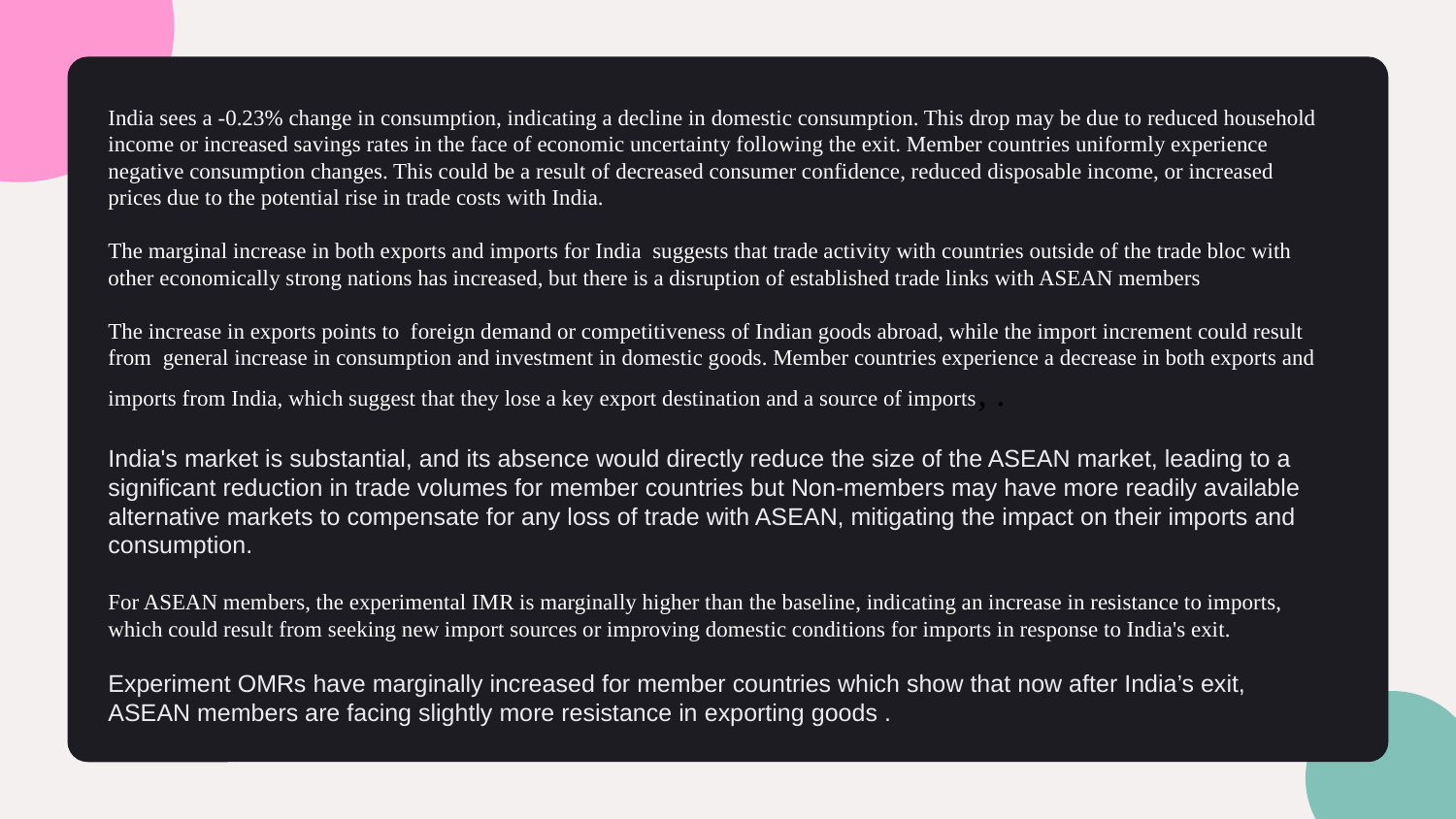

India sees a -0.23% change in consumption, indicating a decline in domestic consumption. This drop may be due to reduced household income or increased savings rates in the face of economic uncertainty following the exit. Member countries uniformly experience negative consumption changes. This could be a result of decreased consumer confidence, reduced disposable income, or increased prices due to the potential rise in trade costs with India.

The marginal increase in both exports and imports for India  suggests that trade activity with countries outside of the trade bloc with other economically strong nations has increased, but there is a disruption of established trade links with ASEAN members

The increase in exports points to  foreign demand or competitiveness of Indian goods abroad, while the import increment could result from  general increase in consumption and investment in domestic goods. Member countries experience a decrease in both exports and imports from India, which suggest that they lose a key export destination and a source of imports, .

India's market is substantial, and its absence would directly reduce the size of the ASEAN market, leading to a significant reduction in trade volumes for member countries but Non-members may have more readily available alternative markets to compensate for any loss of trade with ASEAN, mitigating the impact on their imports and consumption.

For ASEAN members, the experimental IMR is marginally higher than the baseline, indicating an increase in resistance to imports, which could result from seeking new import sources or improving domestic conditions for imports in response to India's exit.

Experiment OMRs have marginally increased for member countries which show that now after India’s exit, ASEAN members are facing slightly more resistance in exporting goods .